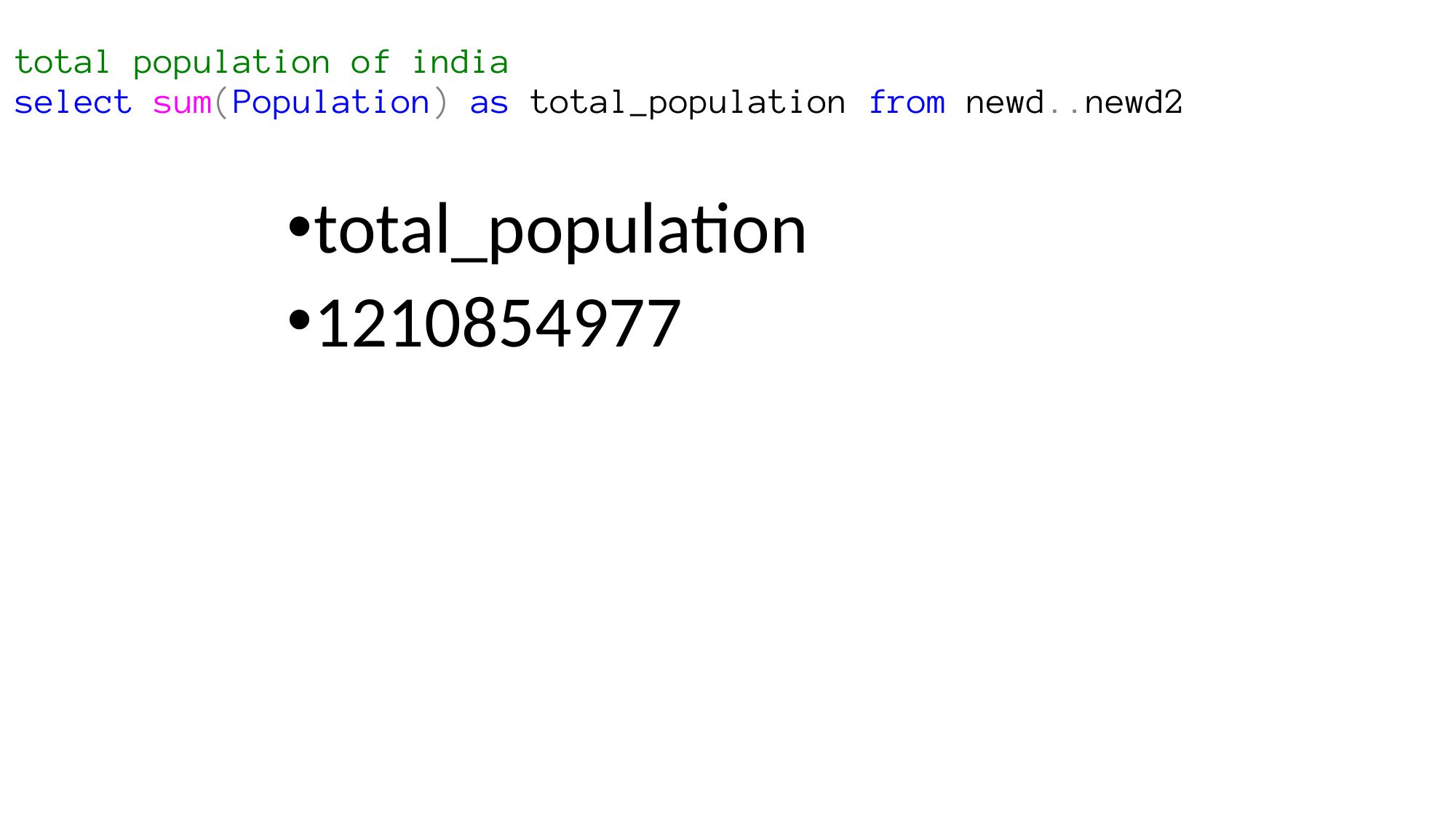

# total population of india select sum(Population) as total_population from newd..newd2
total_population
1210854977